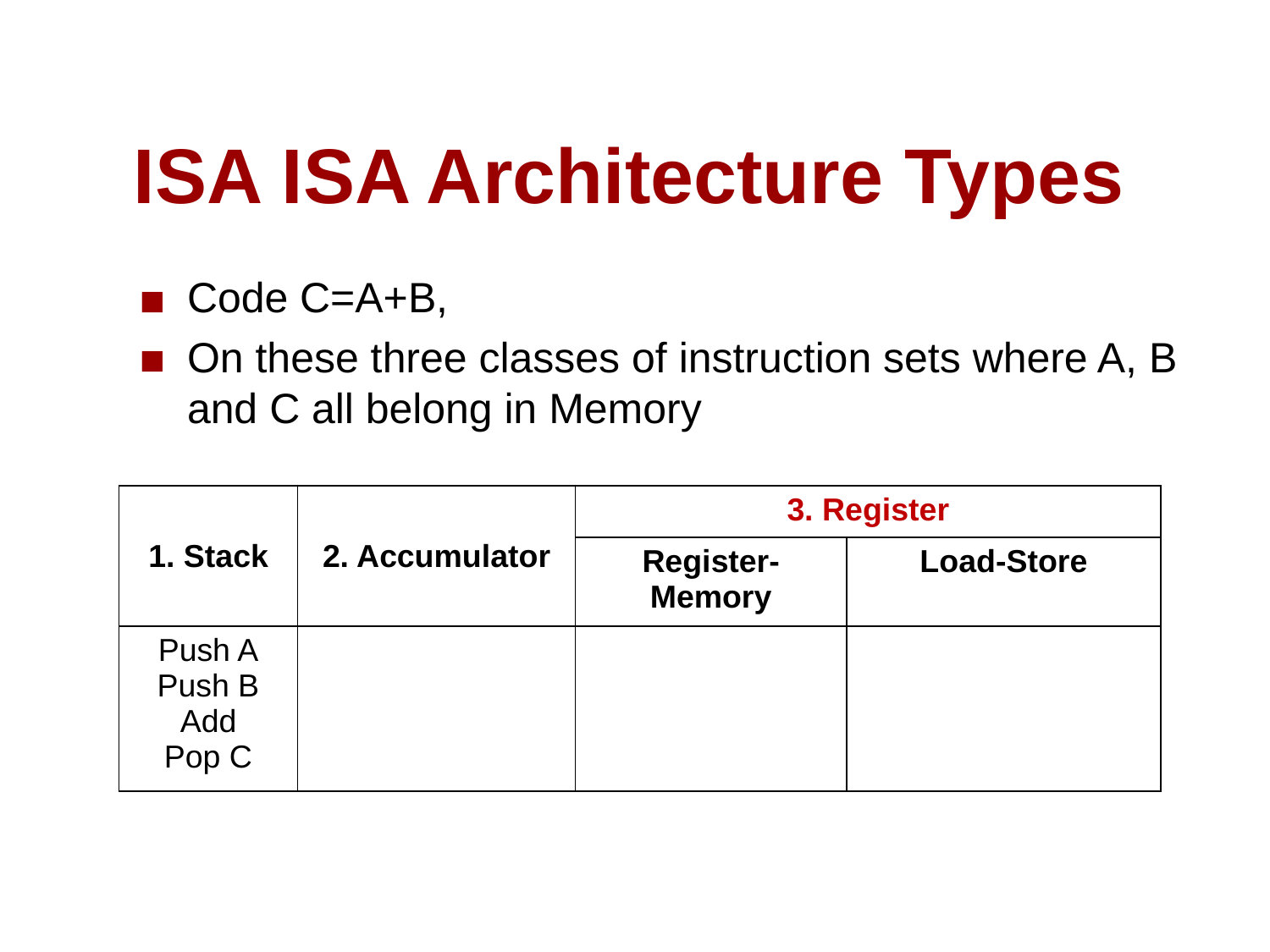

# ISA ISA Architecture Types
Code C=A+B,
On these three classes of instruction sets where A, B and C all belong in Memory

| 1. Stack | 2. Accumulator | 3. Register |  |
| --- | --- | --- | --- |
|  |  | Register-Memory | Load-Store |
| Push A Push B Add Pop C |  |  |  |